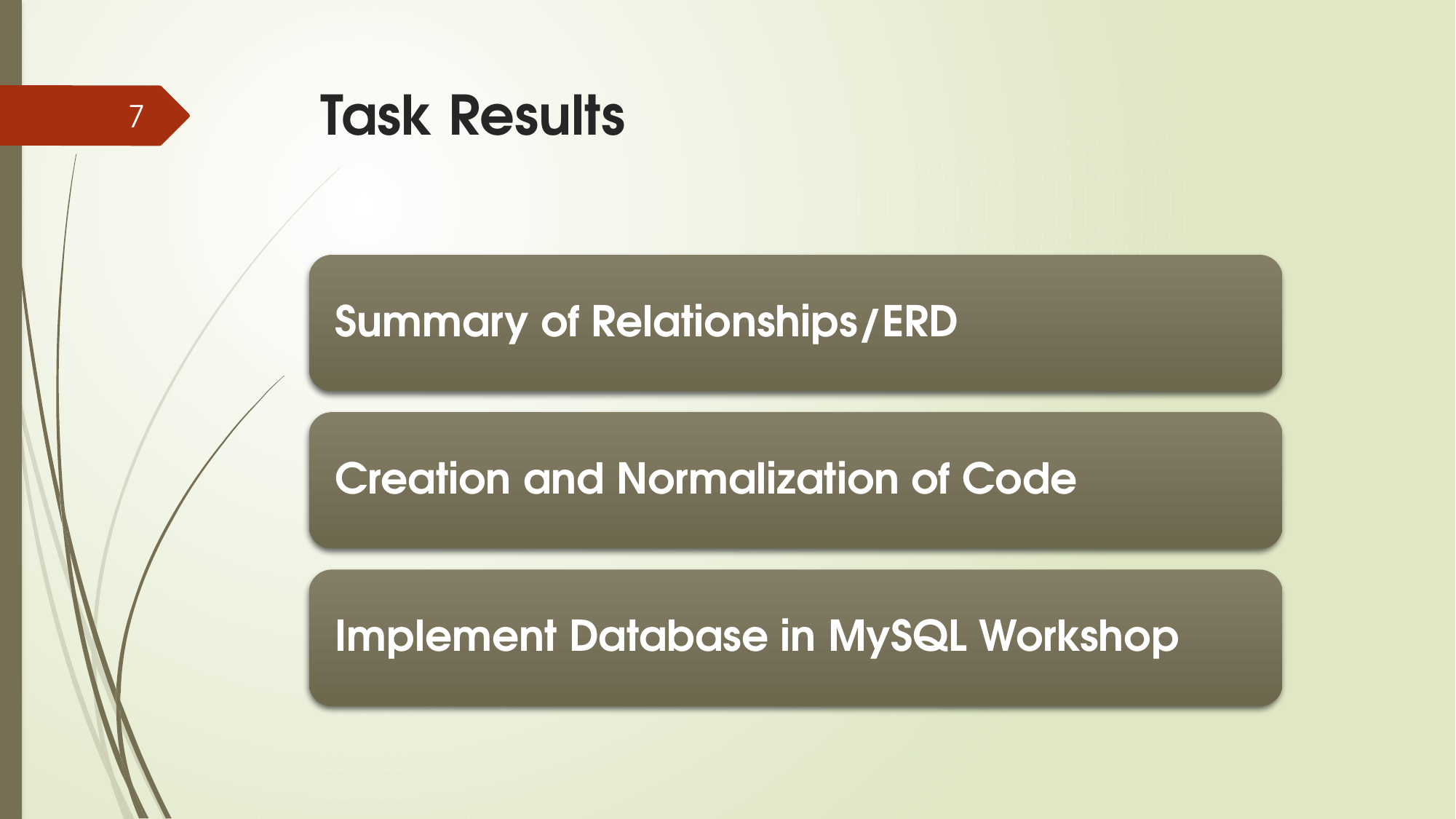

# Task Results
7
Summary of Relationships/ERD
Creation and Normalization of Code
Implement Database in MySQL Workshop